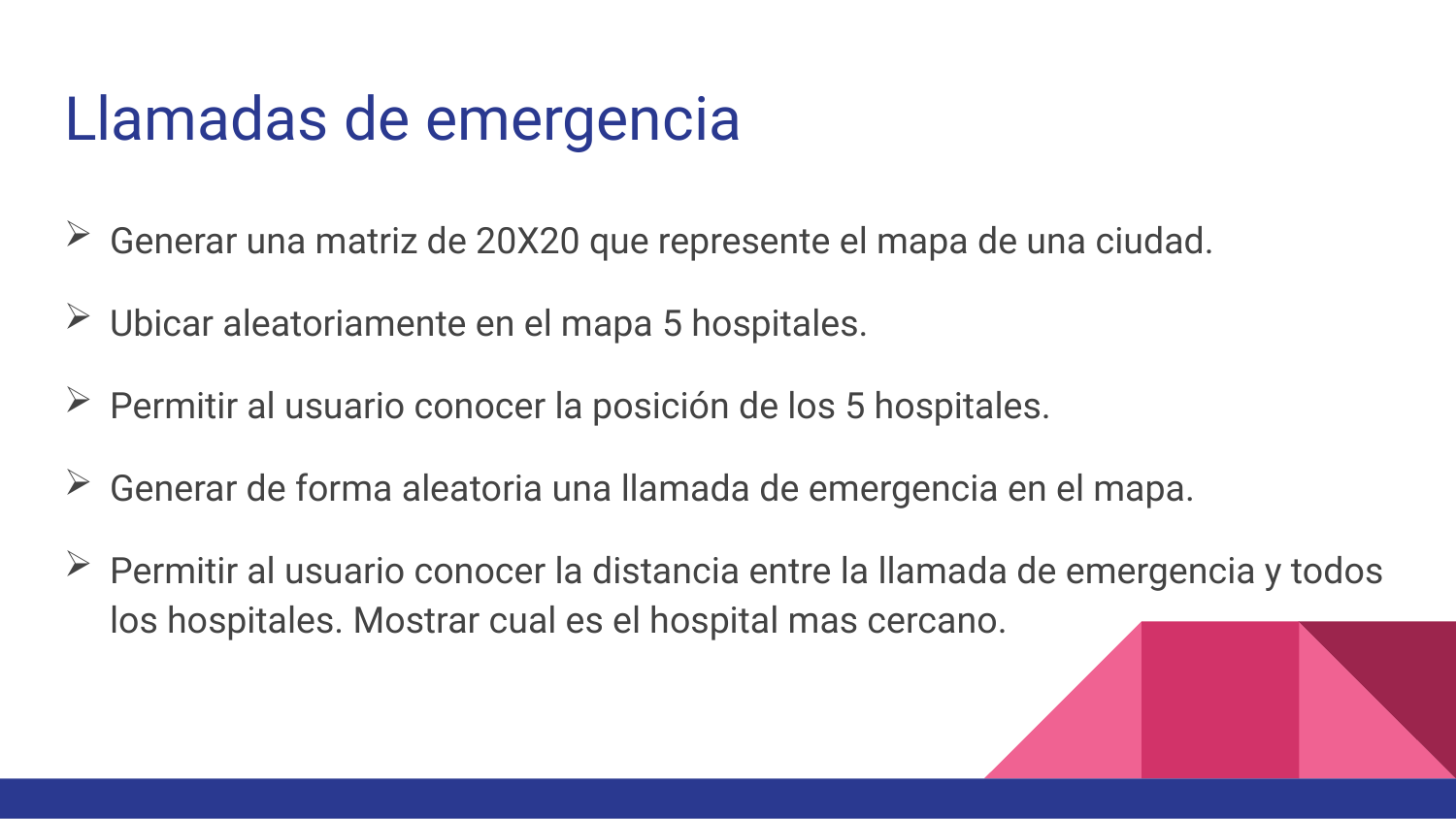

# Llamadas de emergencia
Generar una matriz de 20X20 que represente el mapa de una ciudad.
Ubicar aleatoriamente en el mapa 5 hospitales.
Permitir al usuario conocer la posición de los 5 hospitales.
Generar de forma aleatoria una llamada de emergencia en el mapa.
Permitir al usuario conocer la distancia entre la llamada de emergencia y todos los hospitales. Mostrar cual es el hospital mas cercano.